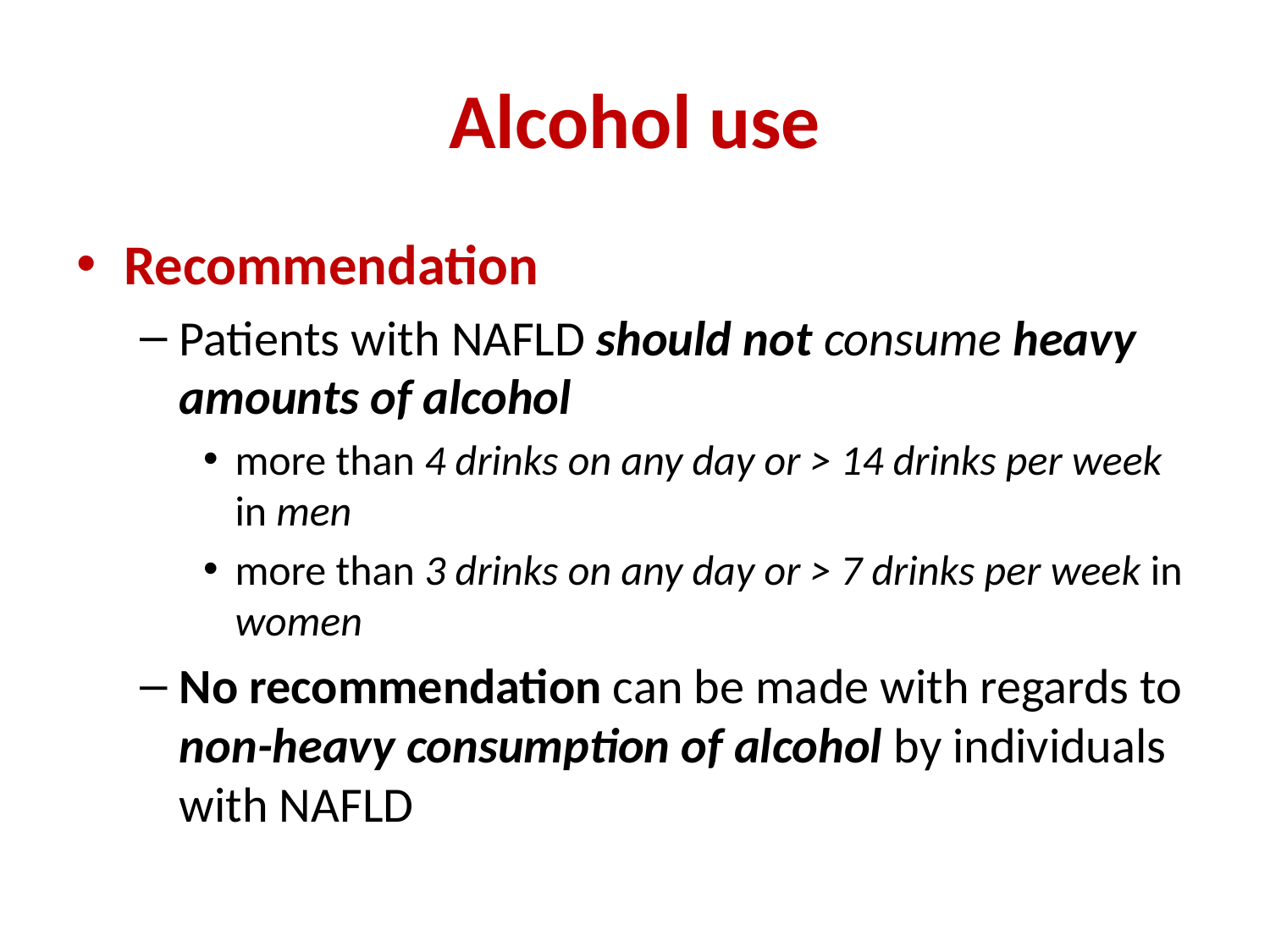

# Alcohol use
Recommendation
Patients with NAFLD should not consume heavy amounts of alcohol
more than 4 drinks on any day or > 14 drinks per week in men
more than 3 drinks on any day or > 7 drinks per week in women
No recommendation can be made with regards to non-heavy consumption of alcohol by individuals with NAFLD